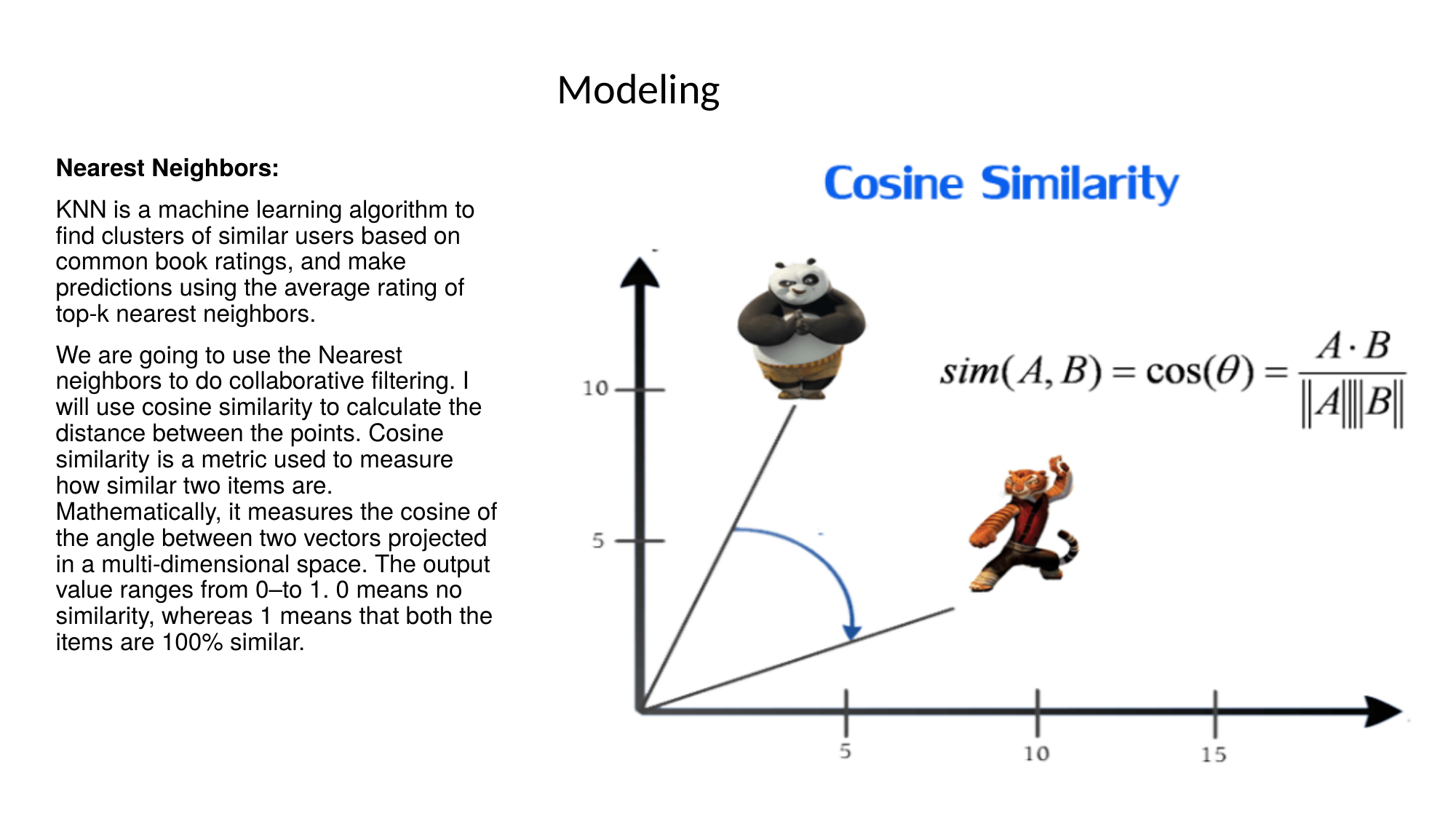

# Modeling
Nearest Neighbors:
KNN is a machine learning algorithm to find clusters of similar users based on common book ratings, and make predictions using the average rating of top-k nearest neighbors.
We are going to use the Nearest neighbors to do collaborative filtering. I will use cosine similarity to calculate the distance between the points. Cosine similarity is a metric used to measure how similar two items are. Mathematically, it measures the cosine of the angle between two vectors projected in a multi-dimensional space. The output value ranges from 0–to 1. 0 means no similarity, whereas 1 means that both the items are 100% similar.